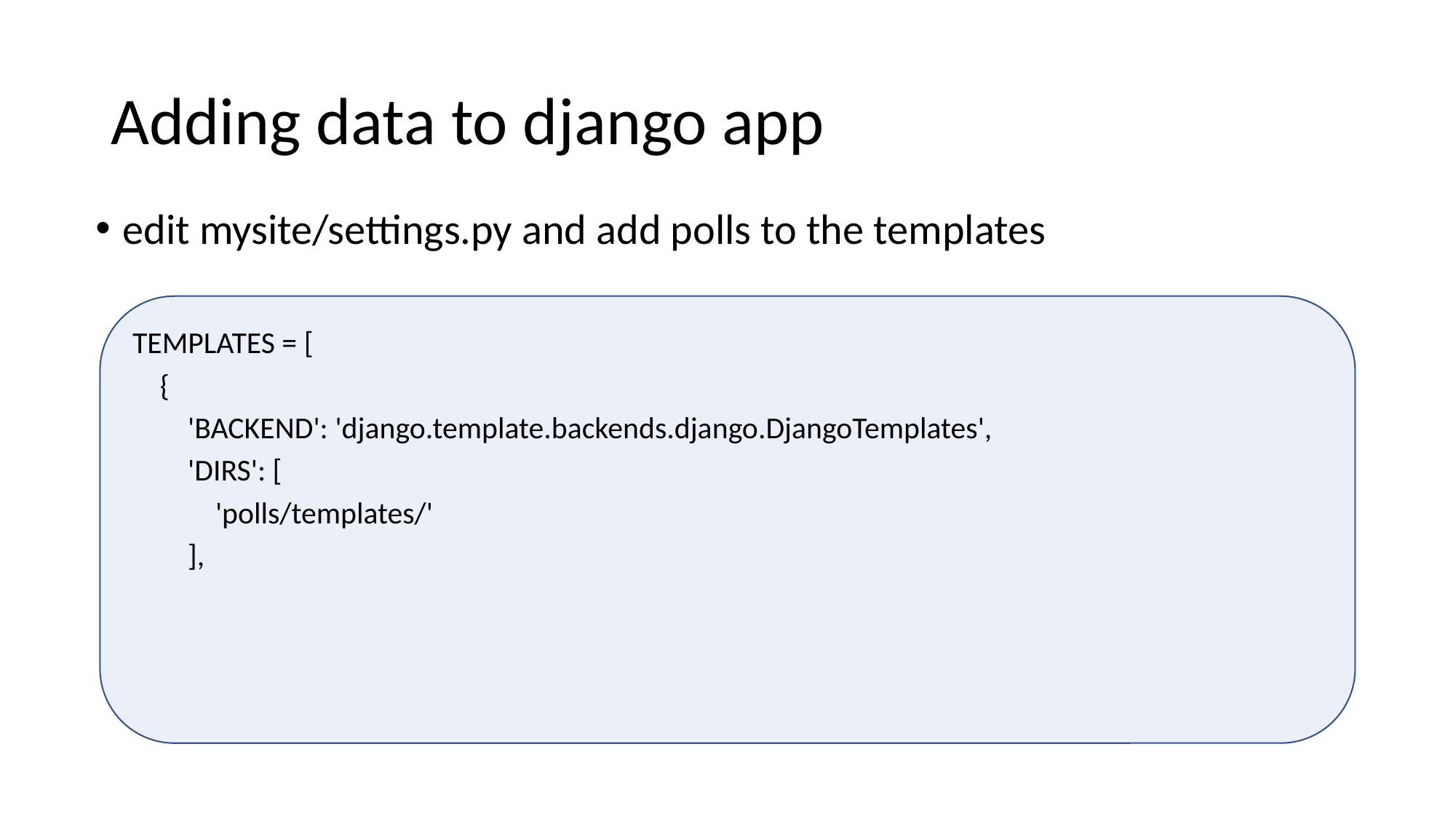

# Adding data to django app
edit mysite/settings.py and add polls to the templates
TEMPLATES = [
    {
        'BACKEND': 'django.template.backends.django.DjangoTemplates',
        'DIRS': [
            'polls/templates/'
        ],